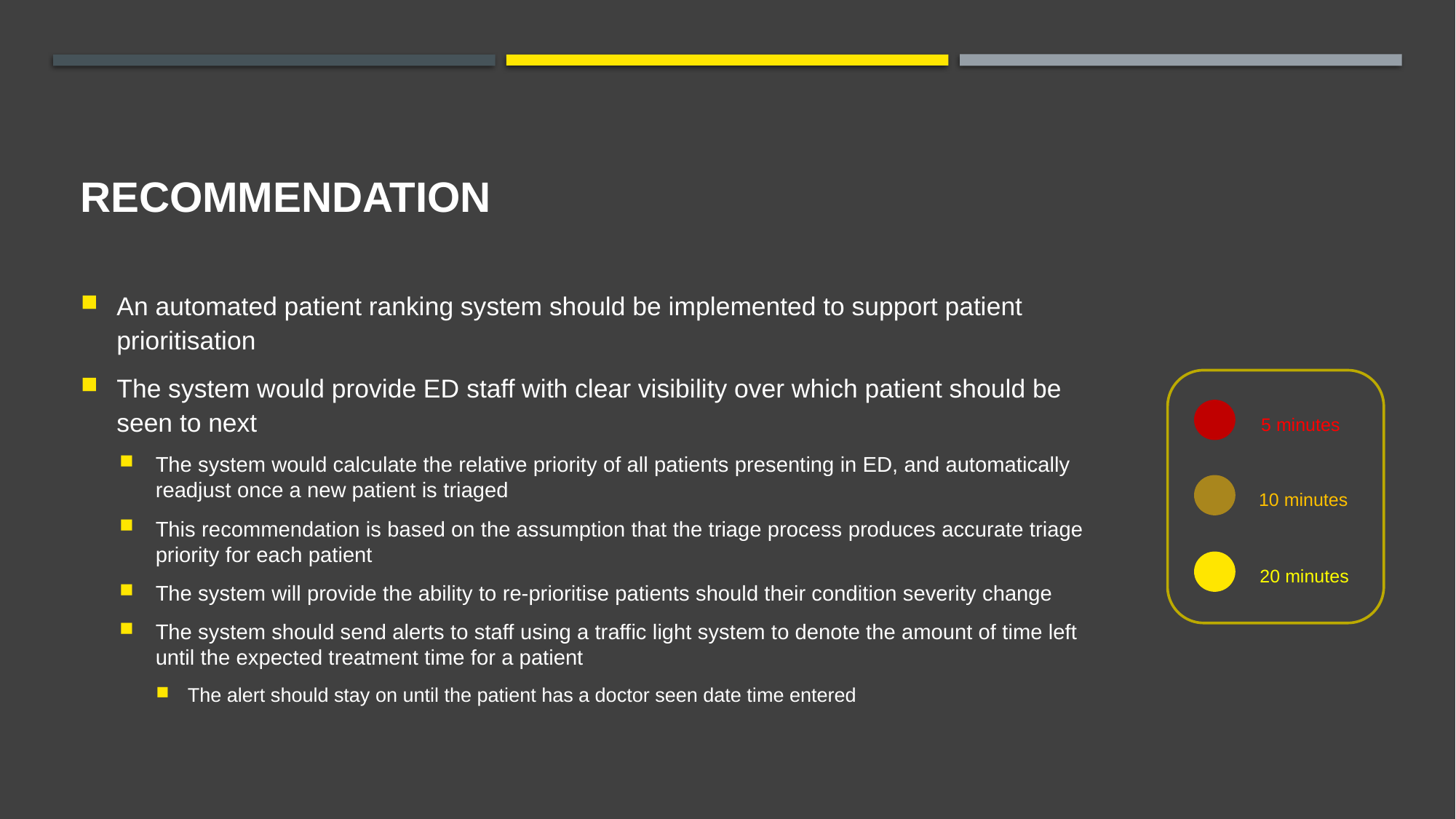

# Recommendation
An automated patient ranking system should be implemented to support patient prioritisation
The system would provide ED staff with clear visibility over which patient should be seen to next
The system would calculate the relative priority of all patients presenting in ED, and automatically readjust once a new patient is triaged
This recommendation is based on the assumption that the triage process produces accurate triage priority for each patient
The system will provide the ability to re-prioritise patients should their condition severity change
The system should send alerts to staff using a traffic light system to denote the amount of time left until the expected treatment time for a patient
The alert should stay on until the patient has a doctor seen date time entered

5 minutes

10 minutes

20 minutes